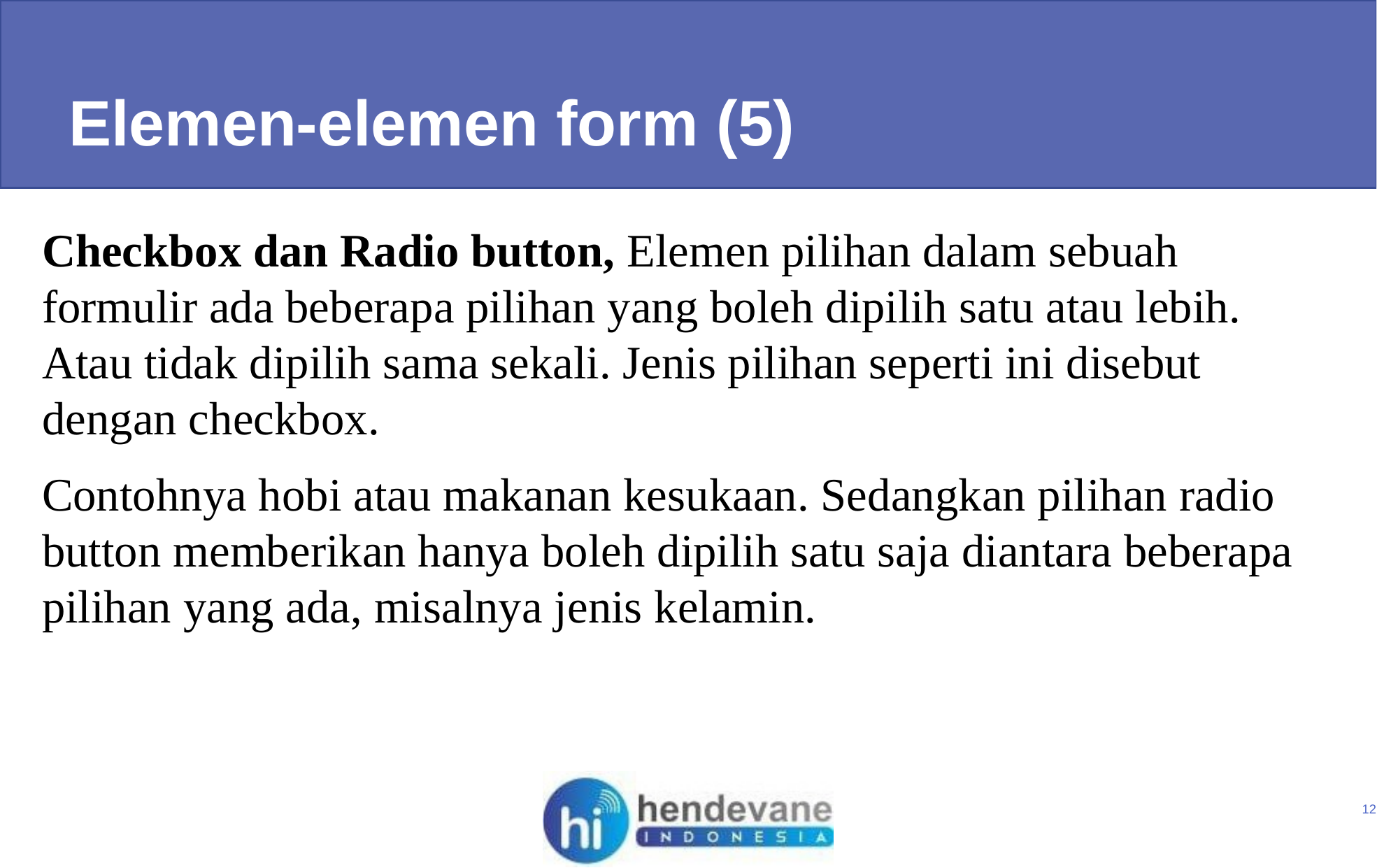

Elemen-elemen form (5)
Checkbox dan Radio button, Elemen pilihan dalam sebuah formulir ada beberapa pilihan yang boleh dipilih satu atau lebih. Atau tidak dipilih sama sekali. Jenis pilihan seperti ini disebut dengan checkbox.
Contohnya hobi atau makanan kesukaan. Sedangkan pilihan radio button memberikan hanya boleh dipilih satu saja diantara beberapa pilihan yang ada, misalnya jenis kelamin.

12